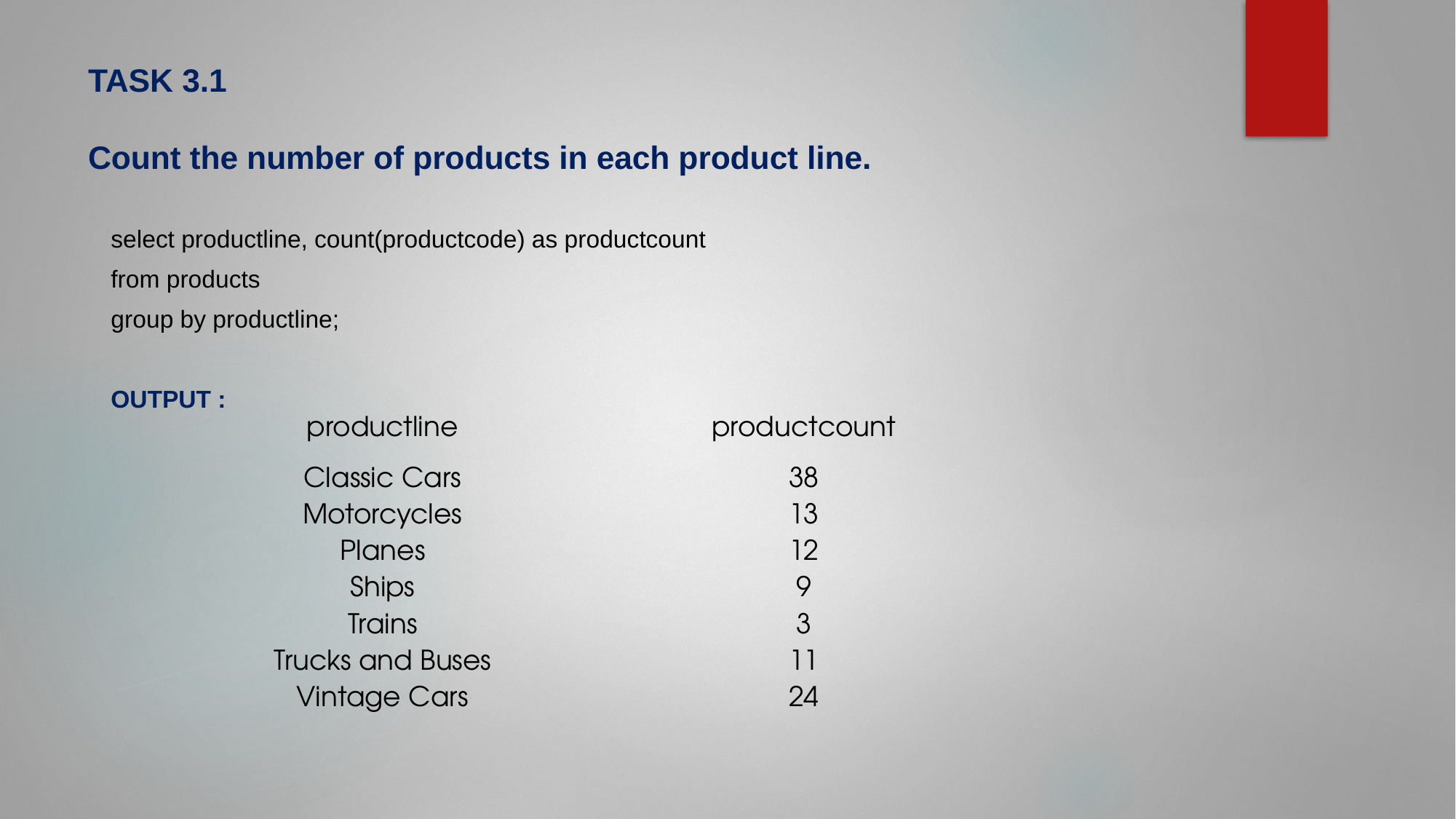

# TASK 3.1 Count the number of products in each product line.
select productline, count(productcode) as productcount
from products
group by productline;

OUTPUT :
| productline Classic Cars | productcount 38 |
| --- | --- |
| Motorcycles | 13 |
| Planes | 12 |
| Ships | 9 |
| Trains | 3 |
| Trucks and Buses | 11 |
| Vintage Cars | 24 |